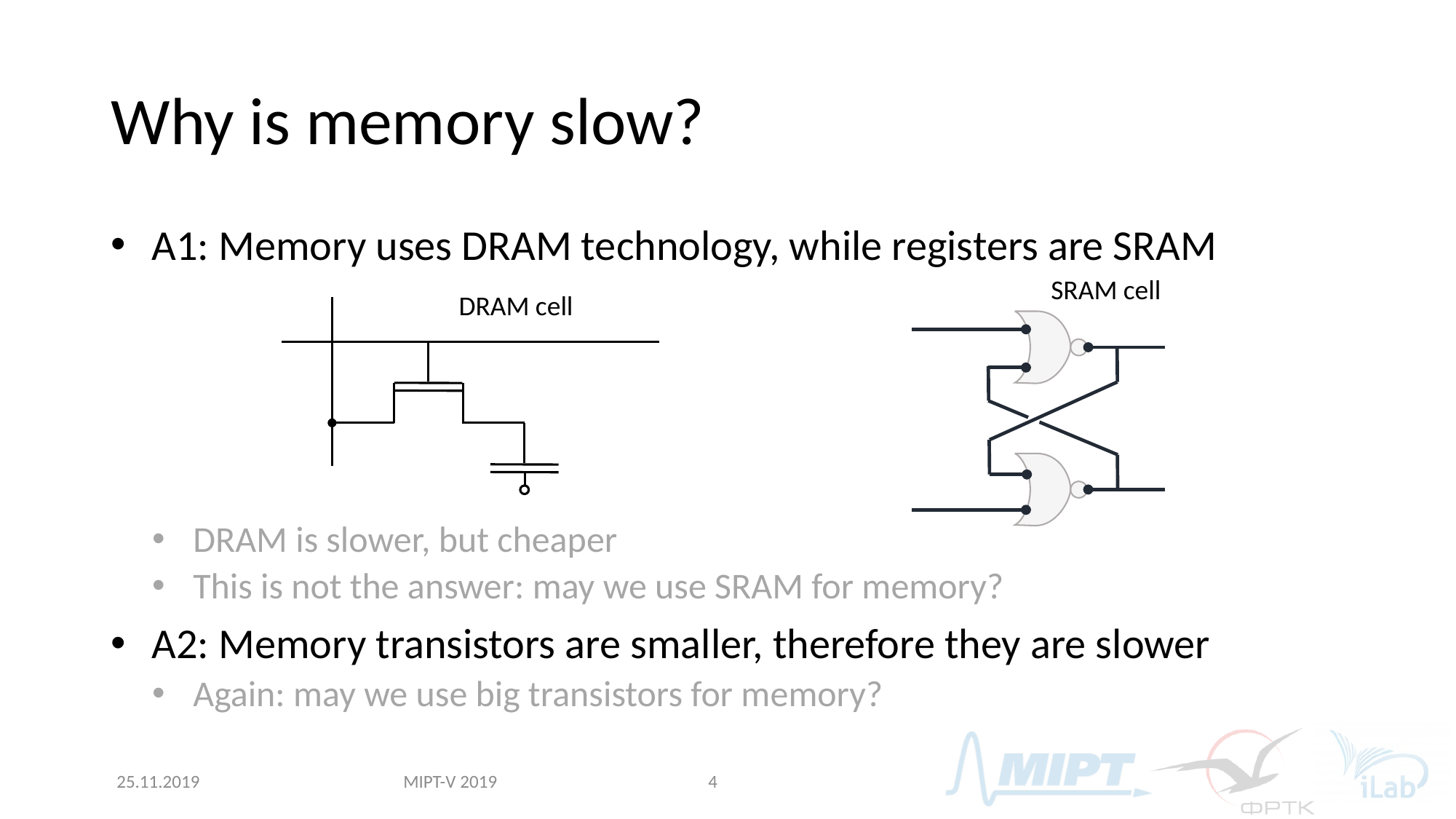

# Why is memory slow?
A1: Memory uses DRAM technology, while registers are SRAM

DRAM is slower, but cheaper
This is not the answer: may we use SRAM for memory?
A2: Memory transistors are smaller, therefore they are slower
Again: may we use big transistors for memory?
SRAM cell

DRAM cell

MIPT-V 2019
25.11.2019